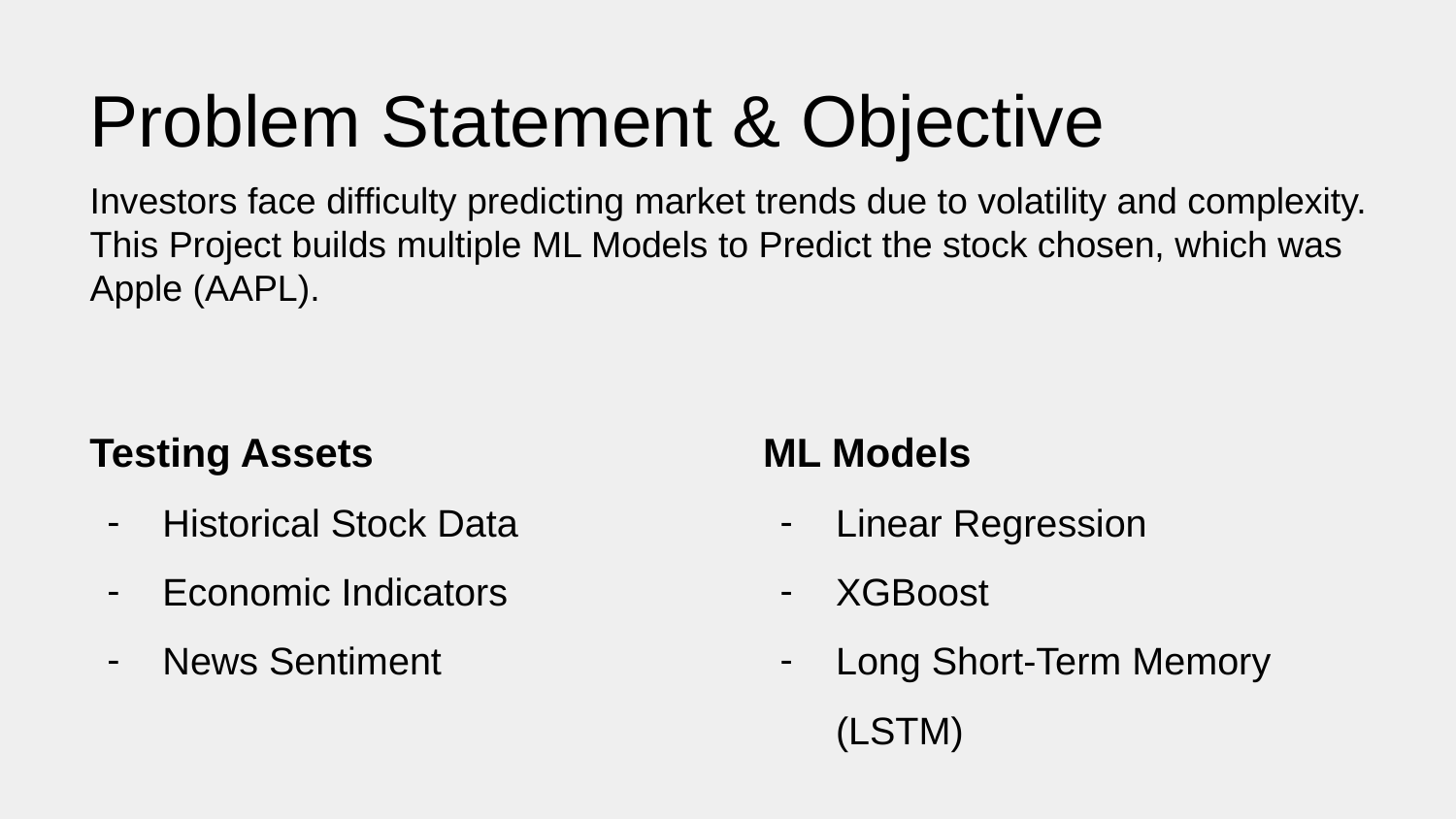

Problem Statement & Objective
Investors face difficulty predicting market trends due to volatility and complexity. This Project builds multiple ML Models to Predict the stock chosen, which was Apple (AAPL).
Testing Assets
Historical Stock Data
Economic Indicators
News Sentiment
ML Models
Linear Regression
XGBoost
Long Short-Term Memory (LSTM)